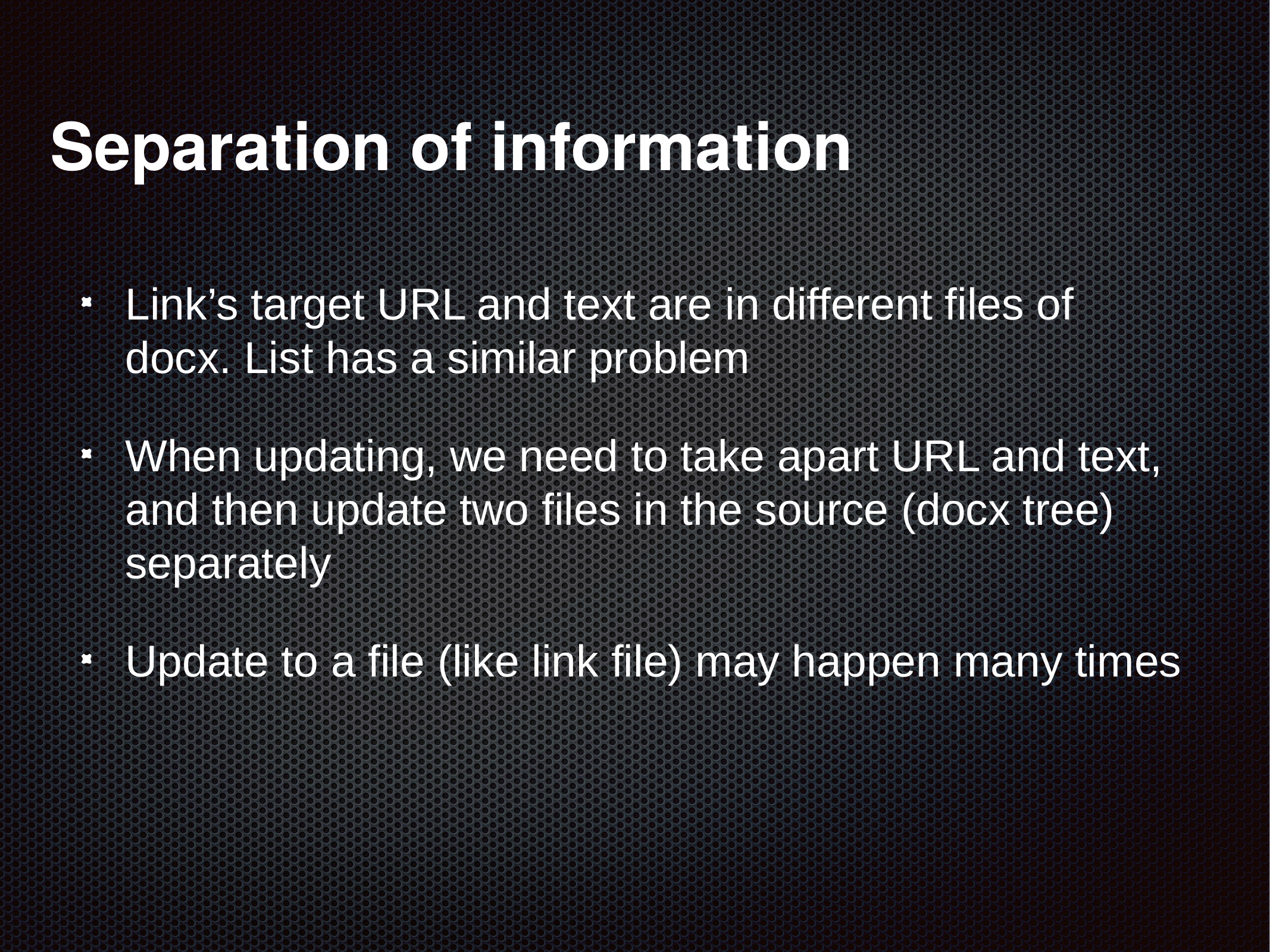

# Separation of information
Link’s target URL and text are in different files of docx. List has a similar problem
When updating, we need to take apart URL and text, and then update two files in the source (docx tree) separately
Update to a file (like link file) may happen many times